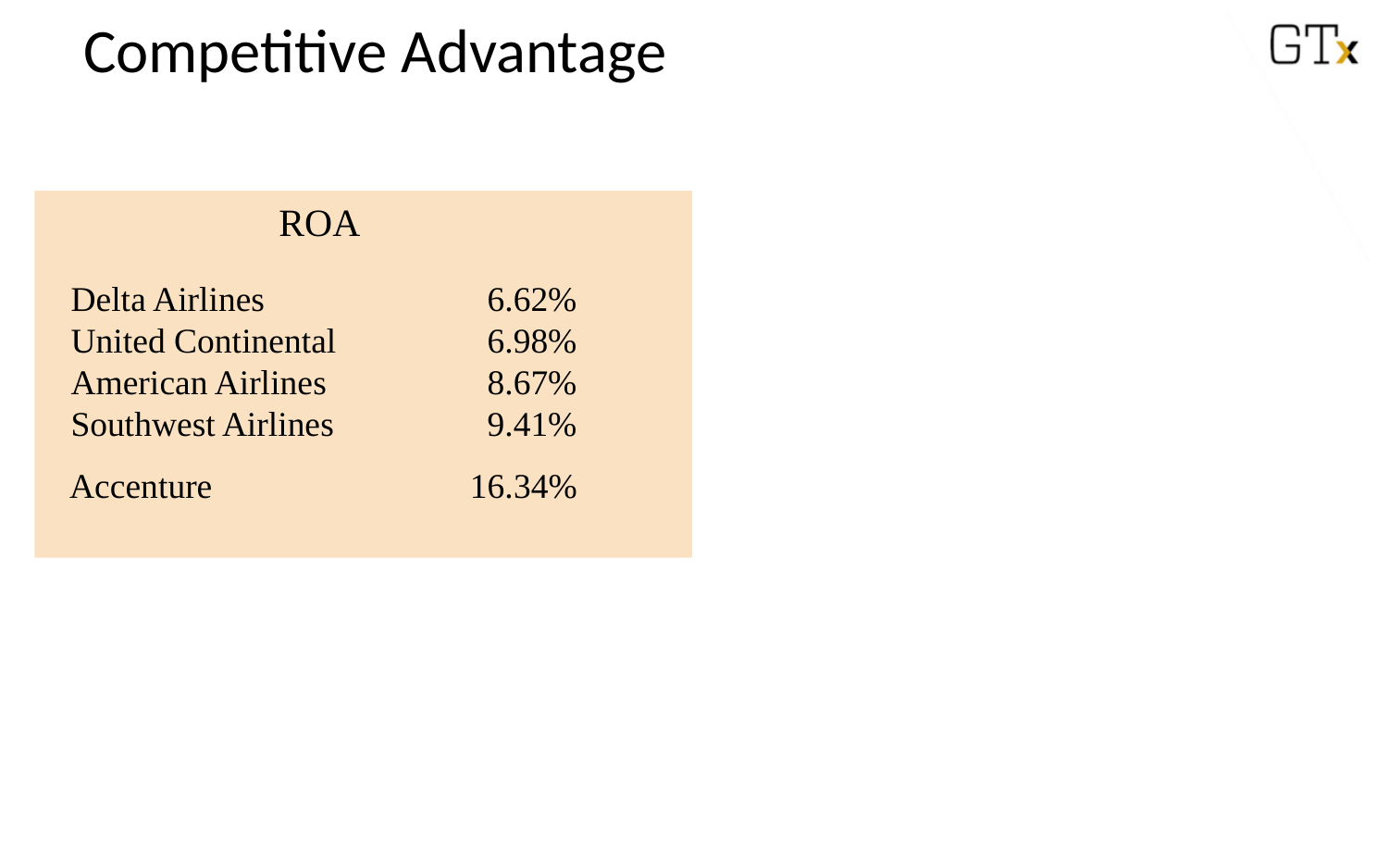

# Competitive Advantage

ROA
Delta Airlines		6.62%
United Continental		6.98%
American Airlines		8.67%
Southwest Airlines		9.41%

Accenture	              16.34%